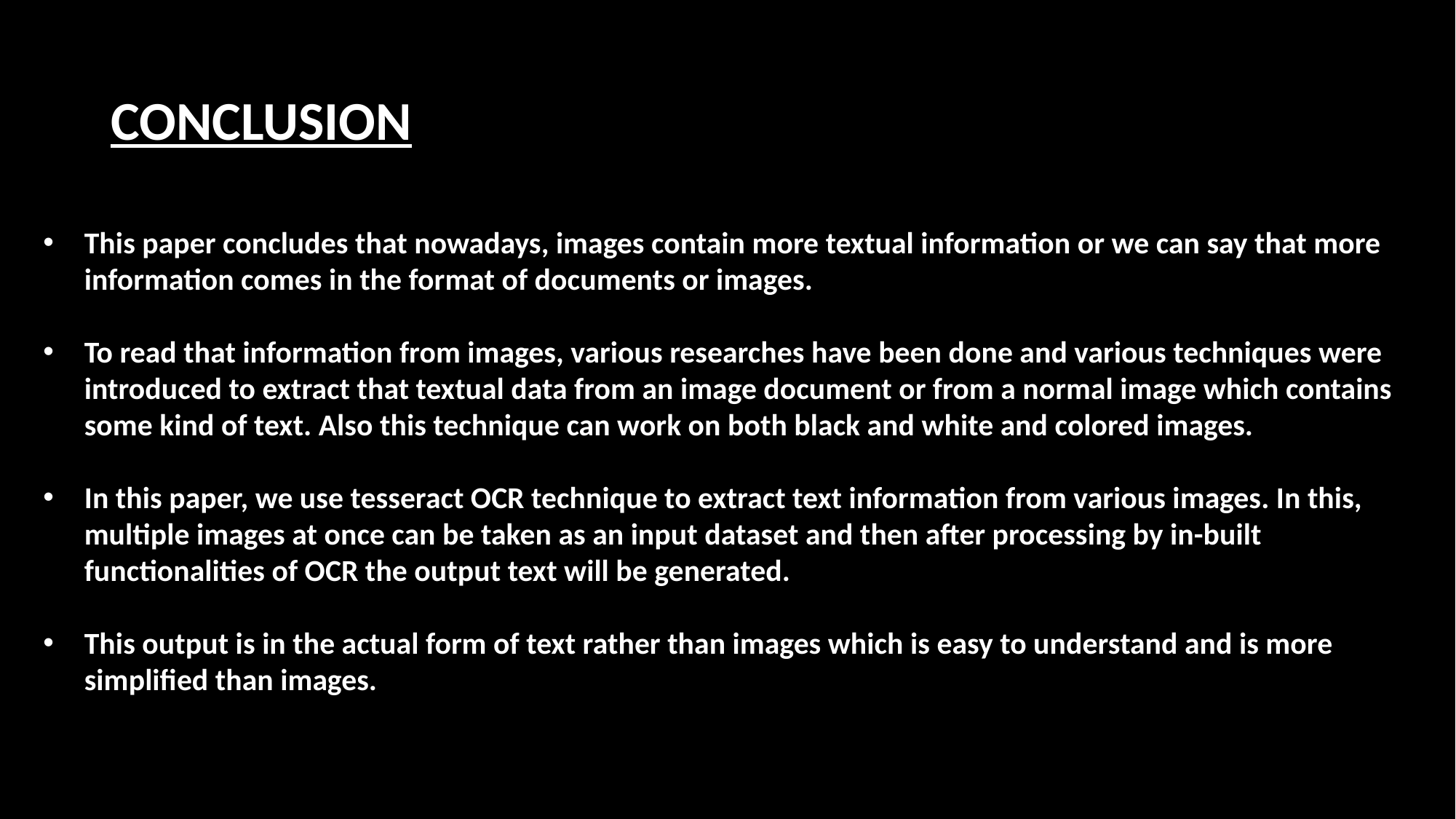

# CONCLUSION
This paper concludes that nowadays, images contain more textual information or we can say that more information comes in the format of documents or images.

To read that information from images, various researches have been done and various techniques were introduced to extract that textual data from an image document or from a normal image which contains some kind of text. Also this technique can work on both black and white and colored images.

In this paper, we use tesseract OCR technique to extract text information from various images. In this, multiple images at once can be taken as an input dataset and then after processing by in-built functionalities of OCR the output text will be generated.

This output is in the actual form of text rather than images which is easy to understand and is more simplified than images.